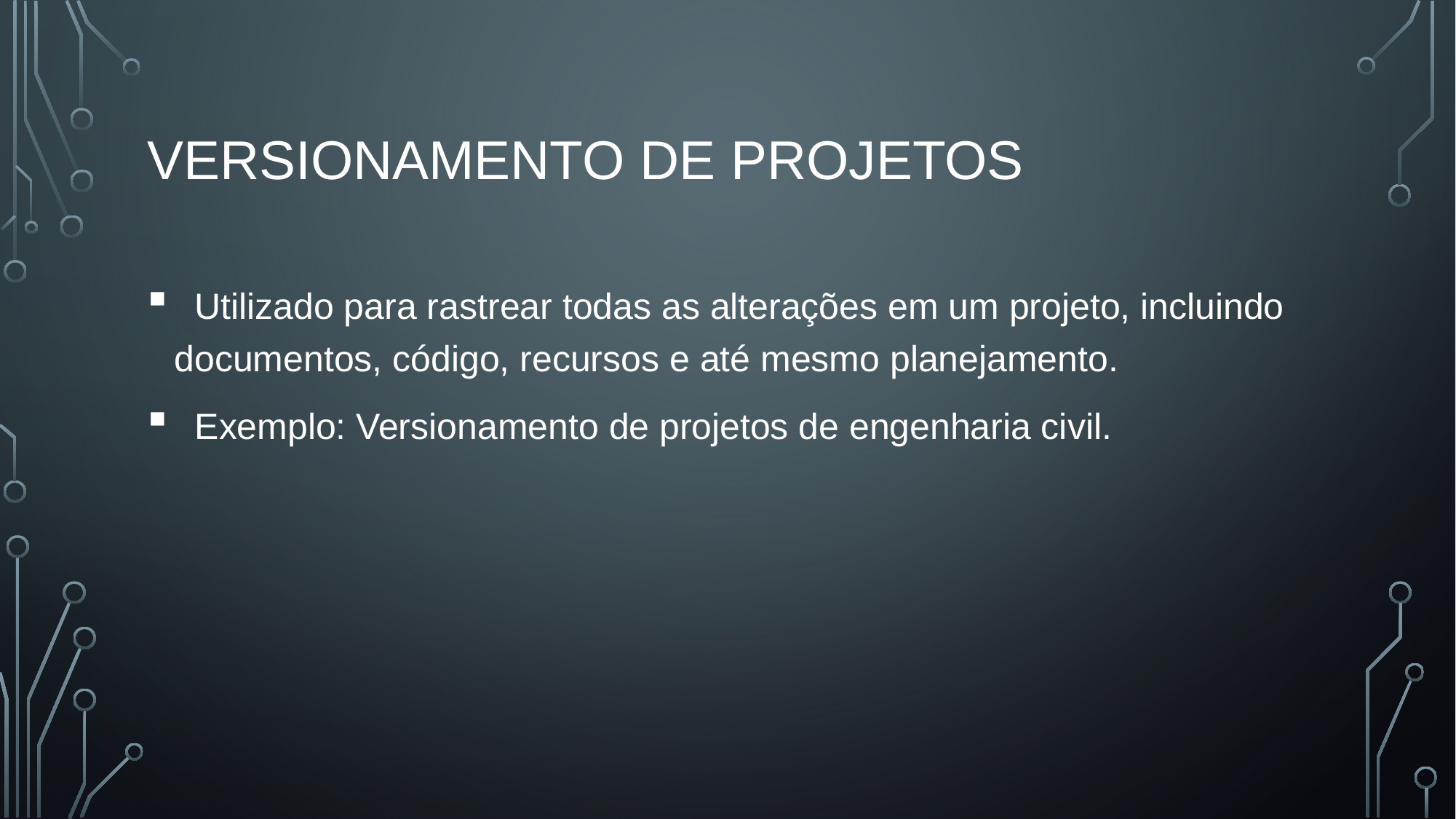

# Versionamento de Projetos
  Utilizado para rastrear todas as alterações em um projeto, incluindo documentos, código, recursos e até mesmo planejamento.
  Exemplo: Versionamento de projetos de engenharia civil.